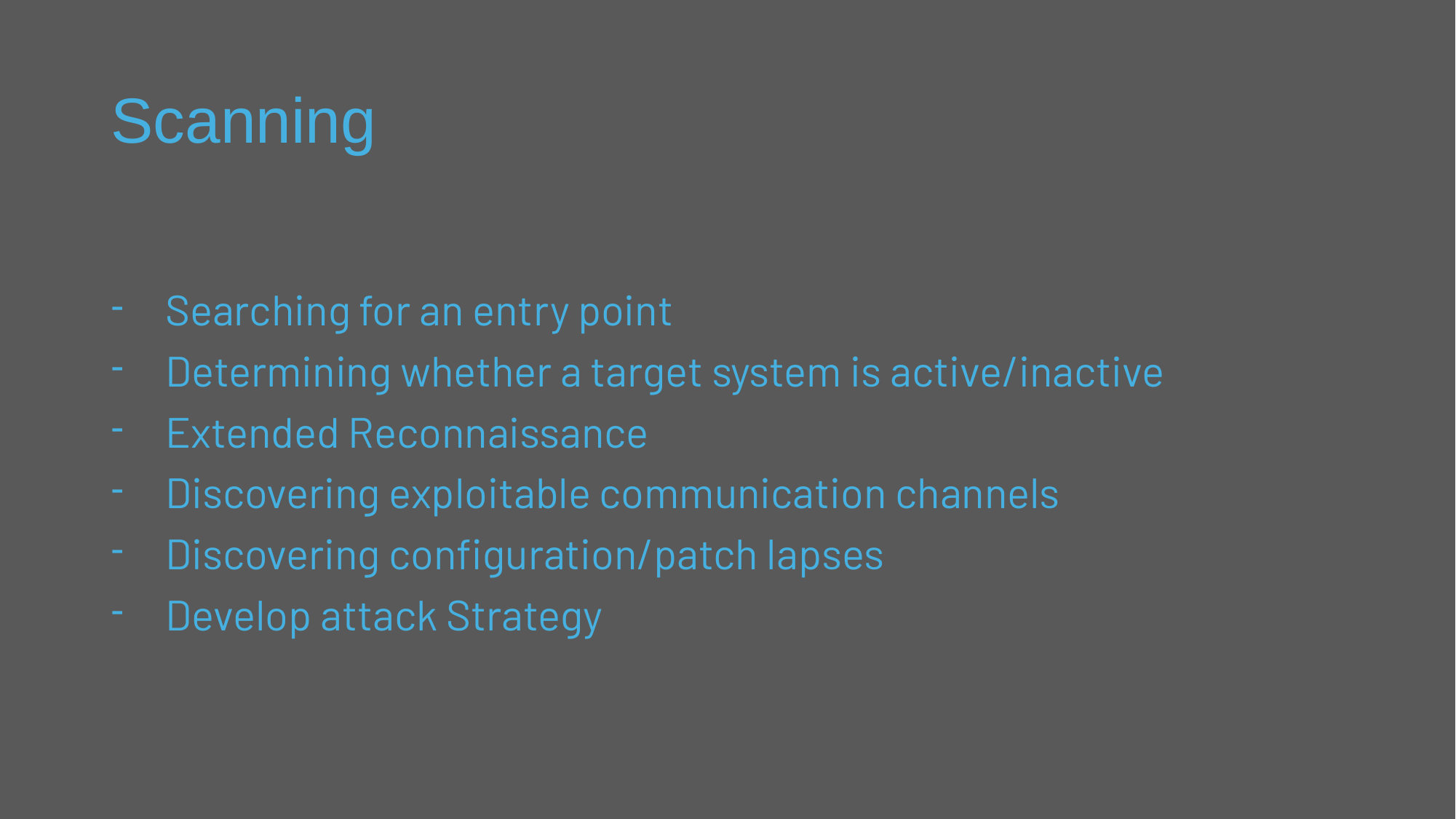

# Scanning

Searching for an entry point
Determining whether a target system is active/inactive
Extended Reconnaissance
Discovering exploitable communication channels
Discovering configuration/patch lapses
Develop attack Strategy